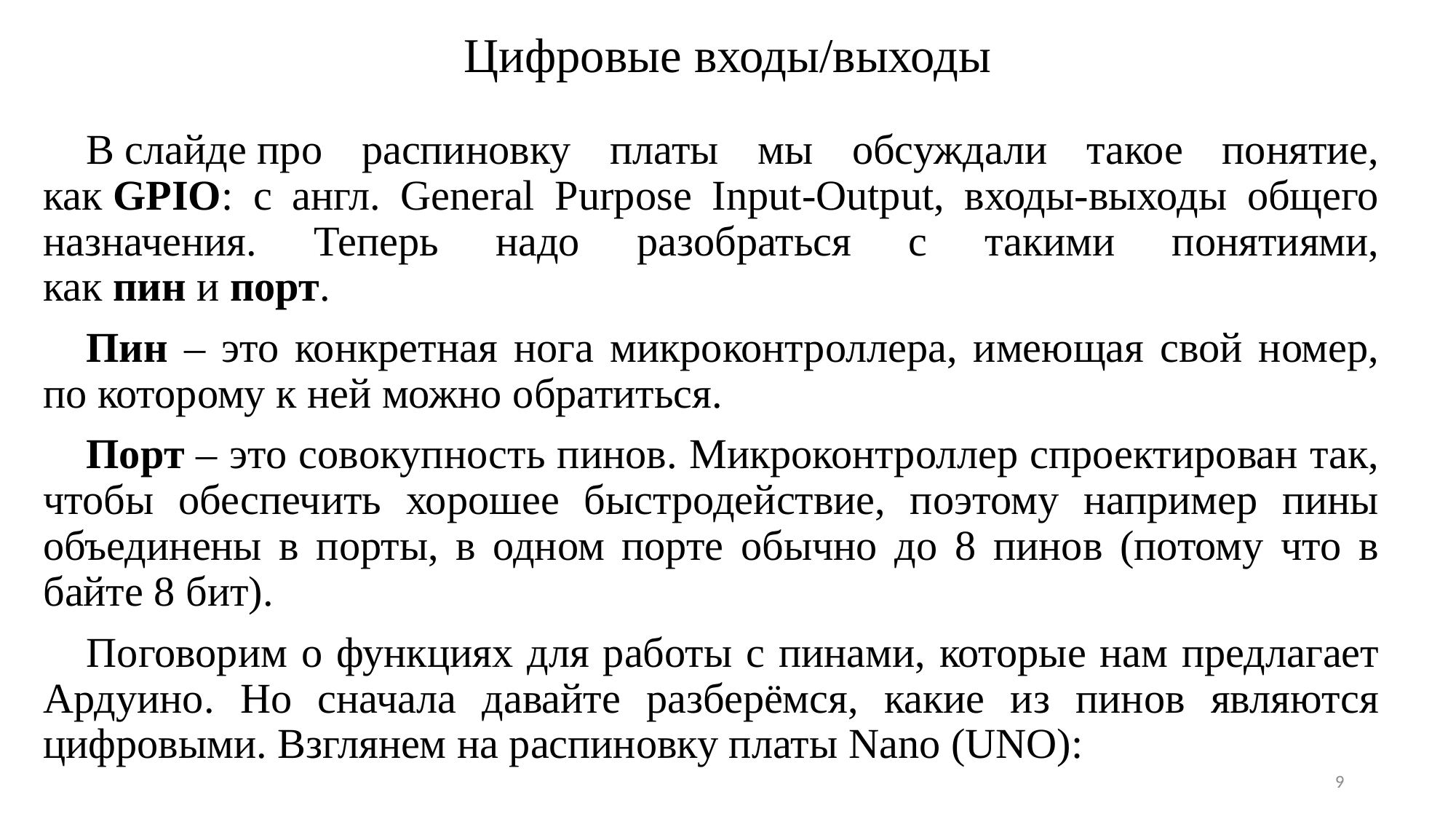

# Цифровые входы/выходы
В слайде про распиновку платы мы обсуждали такое понятие, как GPIO: с англ. General Purpose Input-Output, входы-выходы общего назначения. Теперь надо разобраться с такими понятиями, как пин и порт.
Пин – это конкретная нога микроконтроллера, имеющая свой номер, по которому к ней можно обратиться.
Порт – это совокупность пинов. Микроконтроллер спроектирован так, чтобы обеспечить хорошее быстродействие, поэтому например пины объединены в порты, в одном порте обычно до 8 пинов (потому что в байте 8 бит).
Поговорим о функциях для работы с пинами, которые нам предлагает Ардуино. Но сначала давайте разберёмся, какие из пинов являются цифровыми. Взглянем на распиновку платы Nano (UNO):
9